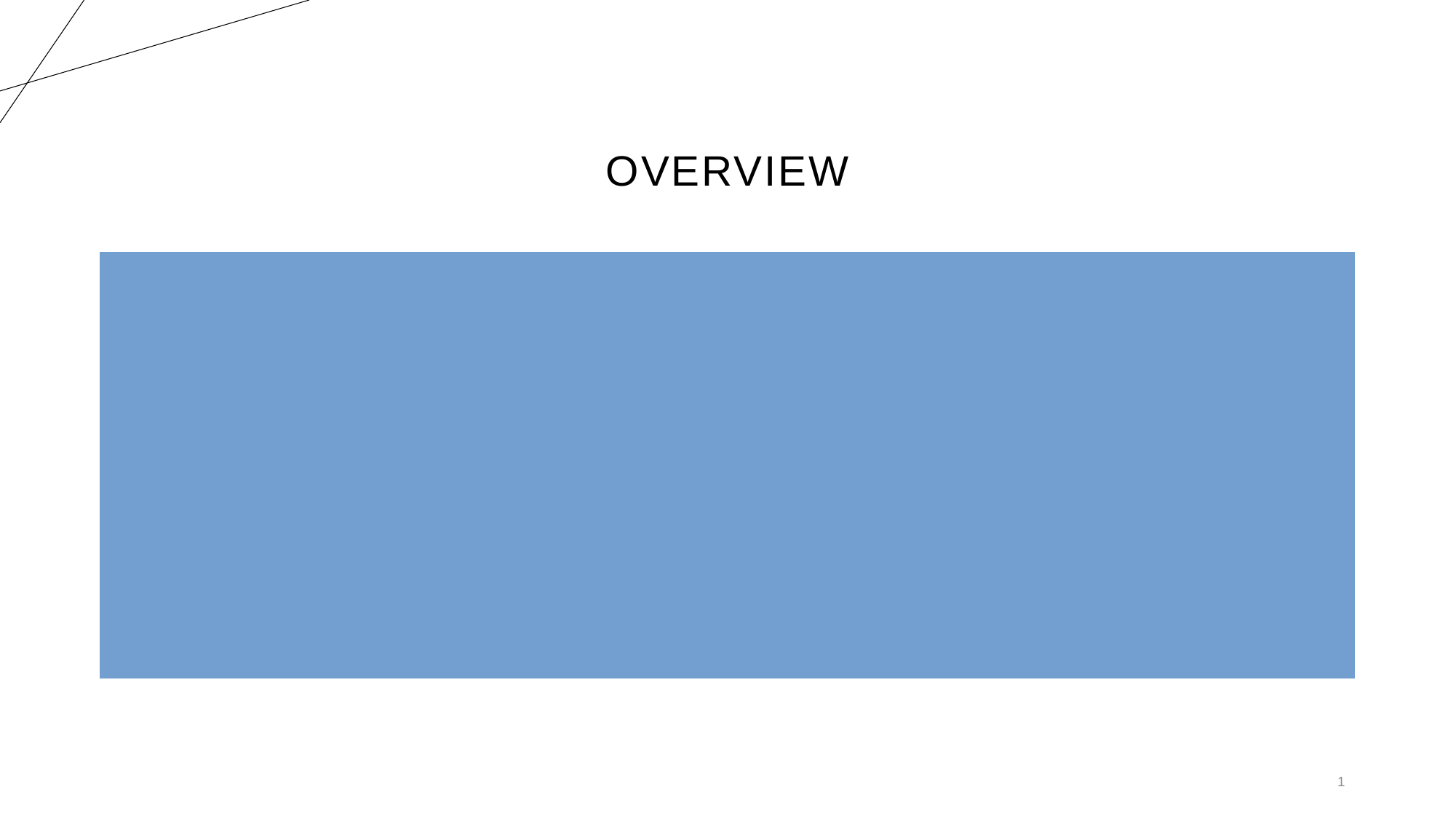

# Overview
The presentation summarizes the findings from an analysis done of aviation accidents. The analysis aims to provide insights on which aircrafts are high risk and therefore a bad investment.
The insights can inform the organization on certain variables that make aircrafts safe and thus good investments.
1